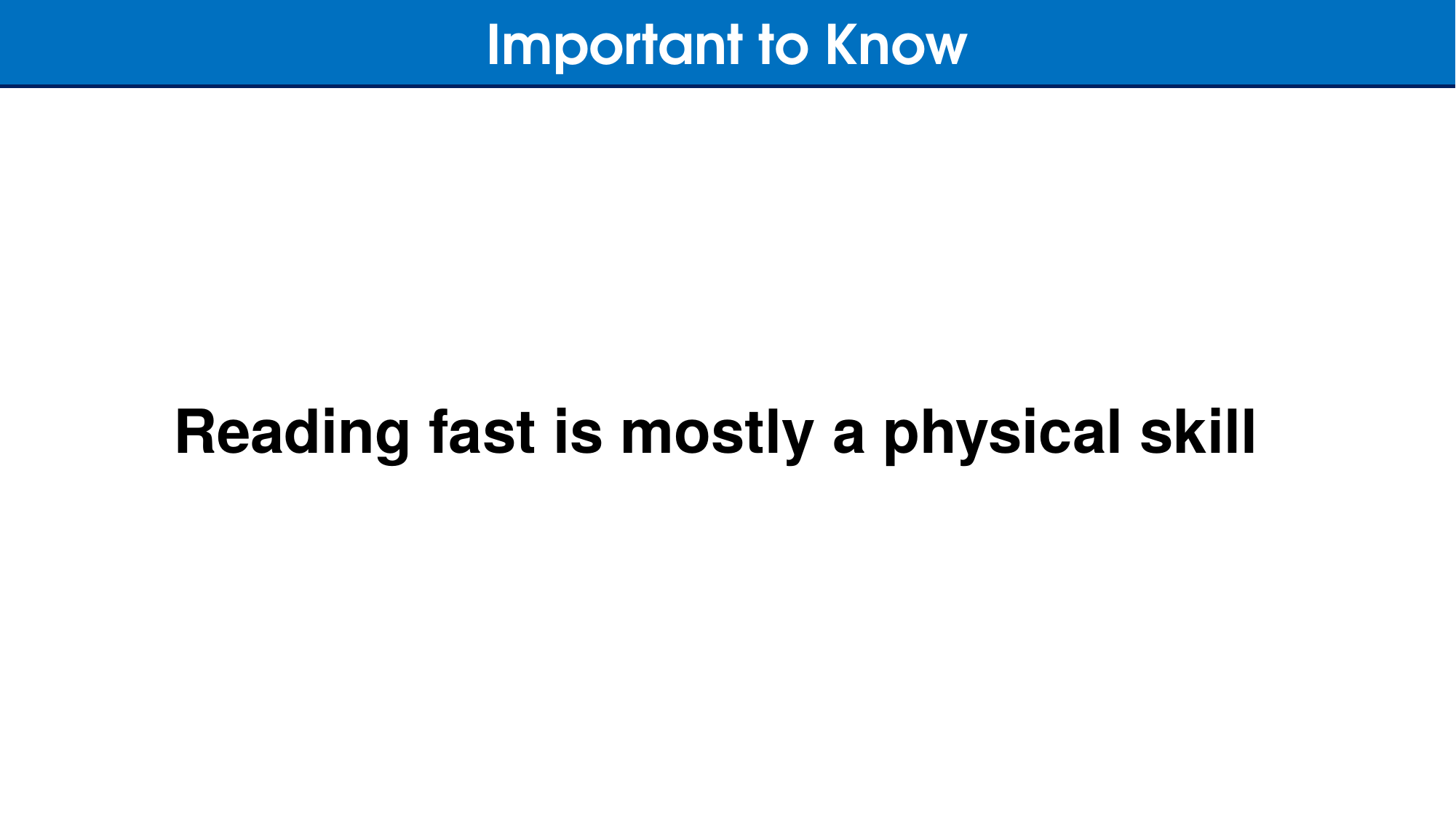

Important to Know
Reading fast is mostly a physical skill
9